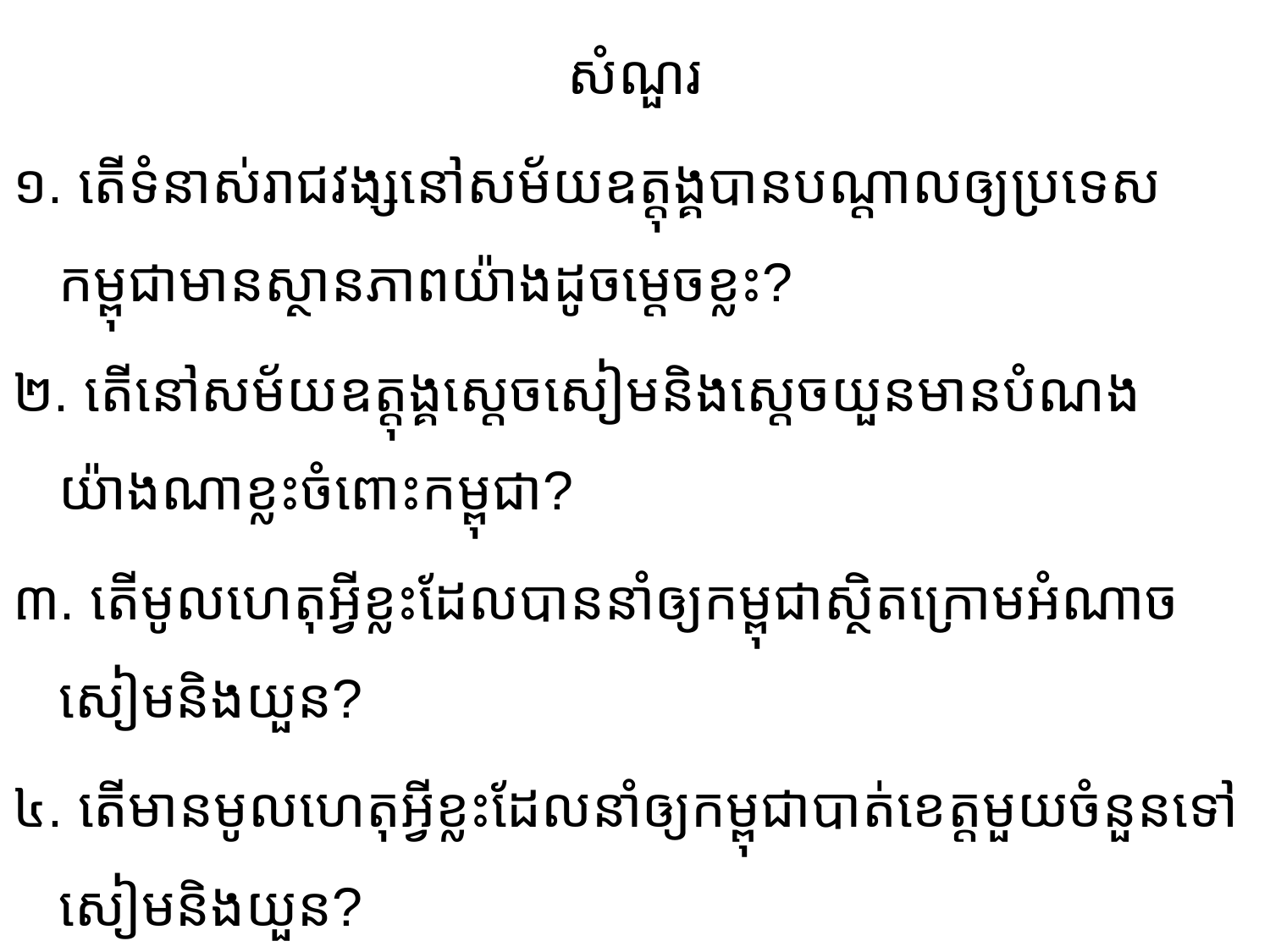

សំណួរ
១. តើទំនាស់រាជវង្សនៅសម័យឧត្តុង្គបានបណ្តាលឲ្យប្រទេសកម្ពុជាមានស្ថានភាពយ៉ាងដូចម្តេចខ្លះ?
២. តើនៅសម័យឧត្តុង្គស្តេចសៀមនិងស្តេចយួនមានបំណងយ៉ាងណាខ្លះចំពោះកម្ពុជា?
៣. តើមូលហេតុអ្វីខ្លះដែលបាននាំឲ្យកម្ពុជាស្ថិតក្រោមអំណាចសៀមនិងយួន?
៤. តើមានមូលហេតុអ្វីខ្លះដែលនាំឲ្យកម្ពុជាបាត់ខេត្តមួយចំនួនទៅសៀមនិងយួន?